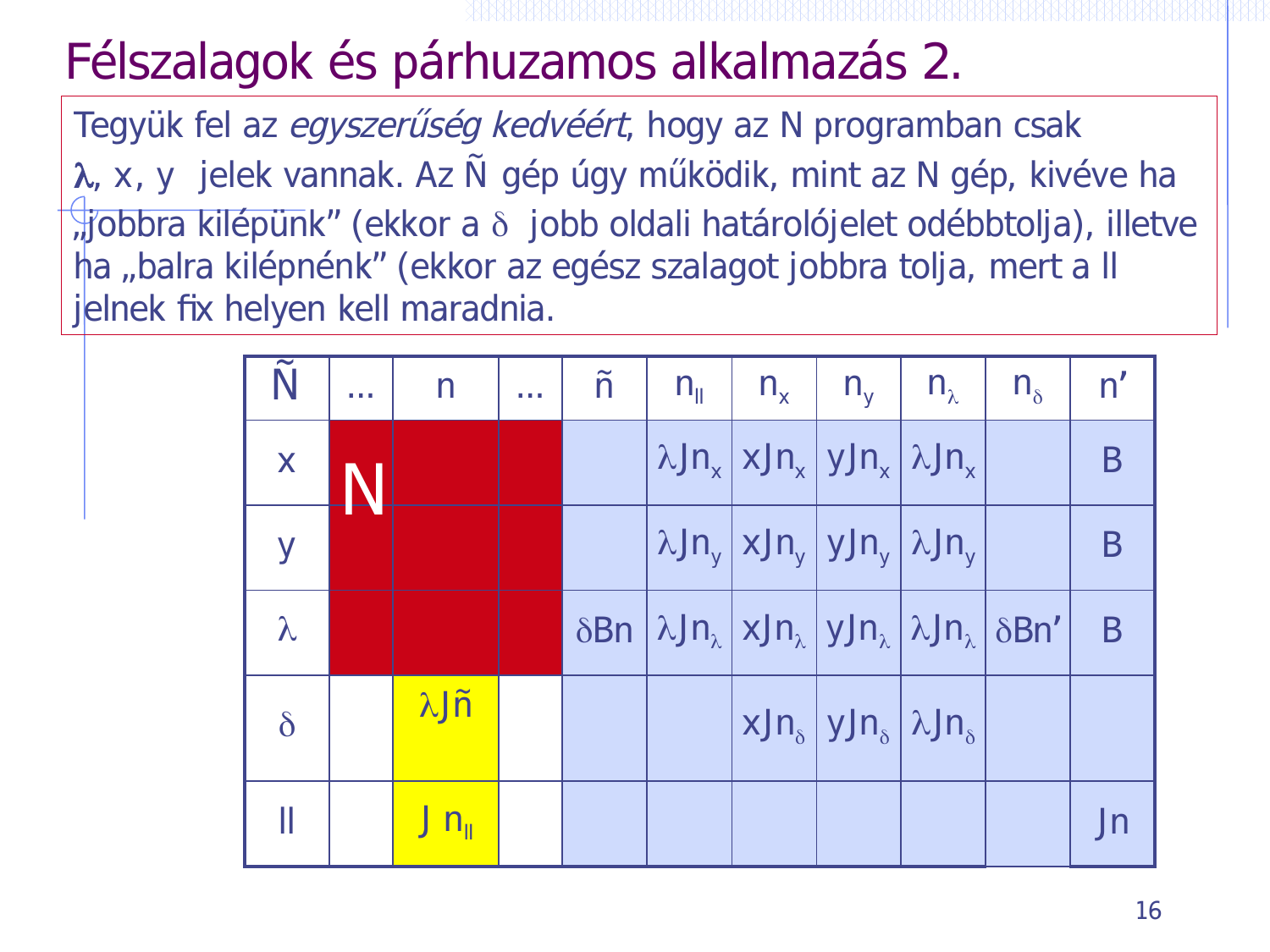

# Félszalagok és párhuzamos alkalmazás 2.
Tegyük fel az egyszerűség kedvéért, hogy az N programban csak
λ, x, y  jelek vannak. Az Ñ gép úgy működik, mint az N gép, kivéve ha
„jobbra kilépünk” (ekkor a δ  jobb oldali határolójelet odébbtolja), illetve ha „balra kilépnénk” (ekkor az egész szalagot jobbra tolja, mert a ll jelnek fix helyen kell maradnia.
| Ñ | … | n | … | ñ | nll | nx | ny | nλ | nδ | n’ |
| --- | --- | --- | --- | --- | --- | --- | --- | --- | --- | --- |
| x |  |  |  |  | λJnx | xJnx | yJnx | λJnx |  | B |
| y |  |  |  |  | λJny | xJny | yJny | λJny |  | B |
| λ |  |  |  | δBn | λJnλ | xJnλ | yJnλ | λJnλ | δBn’ | B |
| δ |  | λJñ |  |  |  | xJnδ | yJnδ | λJnδ |  |  |
| ll |  | J nll |  |  |  |  |  |  |  | Jn |
N
16